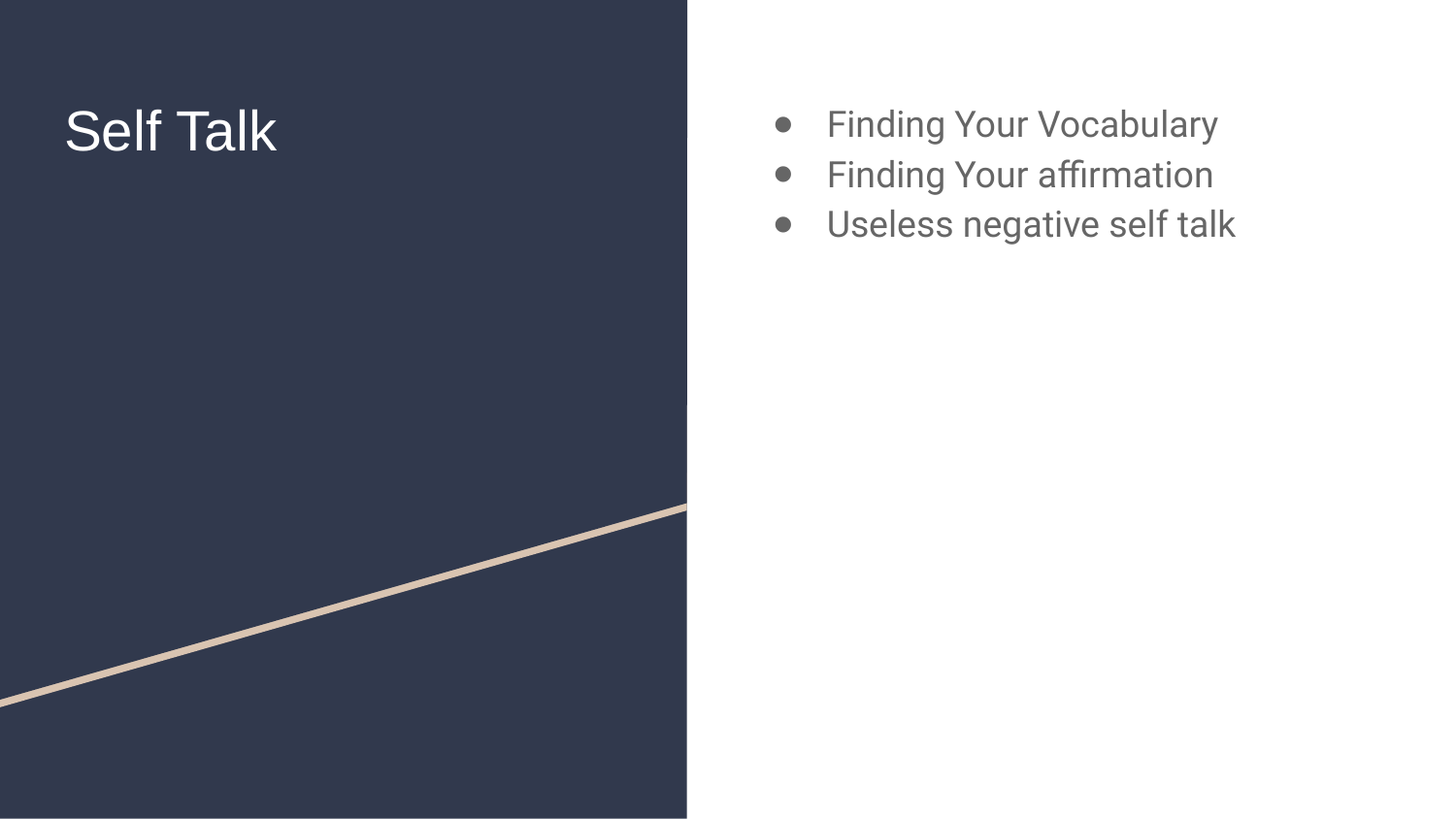

# Self Talk
Finding Your Vocabulary
Finding Your affirmation
Useless negative self talk